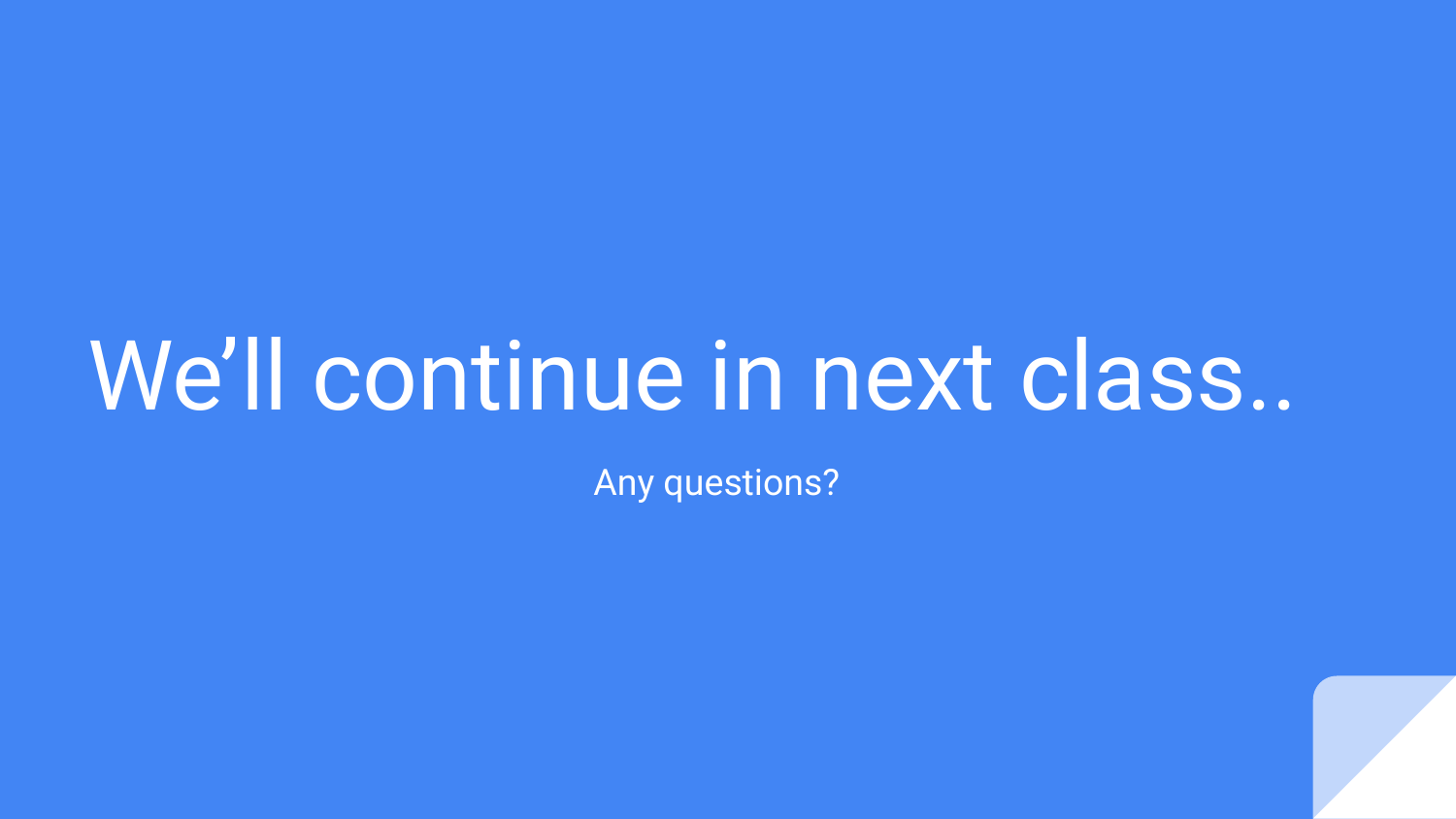

# We’ll continue in next class..
Any questions?